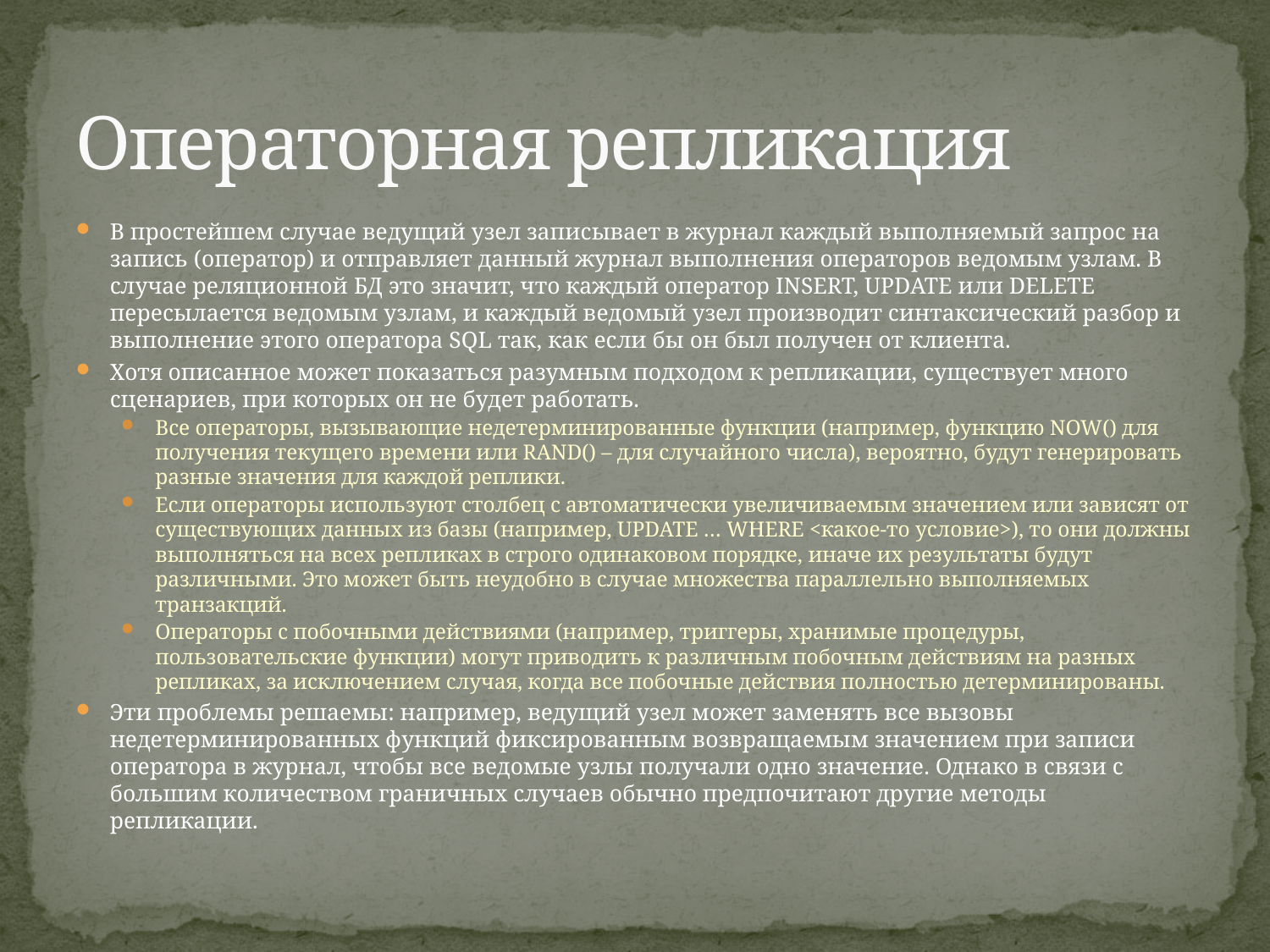

# Операторная репликация
В простейшем случае ведущий узел записывает в журнал каждый выполняемый запрос на запись (оператор) и отправляет данный журнал выполнения операторов ведомым узлам. В случае реляционной БД это значит, что каждый оператор INSERT, UPDATE или DELETE пересылается ведомым узлам, и каждый ведомый узел производит синтаксический разбор и выполнение этого оператора SQL так, как если бы он был получен от клиента.
Хотя описанное может показаться разумным подходом к репликации, существует много сценариев, при которых он не будет работать.
Все операторы, вызывающие недетерминированные функции (например, функцию NOW() для получения текущего времени или RAND() – для случайного числа), вероятно, будут генерировать разные значения для каждой реплики.
Если операторы используют столбец с автоматически увеличиваемым значением или зависят от существующих данных из базы (например, UPDATE … WHERE <какое-то условие>), то они должны выполняться на всех репликах в строго одинаковом порядке, иначе их результаты будут различными. Это может быть неудобно в случае множества параллельно выполняемых транзакций.
Операторы с побочными действиями (например, триггеры, хранимые процедуры, пользовательские функции) могут приводить к различным побочным действиям на разных репликах, за исключением случая, когда все побочные действия полностью детерминированы.
Эти проблемы решаемы: например, ведущий узел может заменять все вызовы недетерминированных функций фиксированным возвращаемым значением при записи оператора в журнал, чтобы все ведомые узлы получали одно значение. Однако в связи с большим количеством граничных случаев обычно предпочитают другие методы репликации.